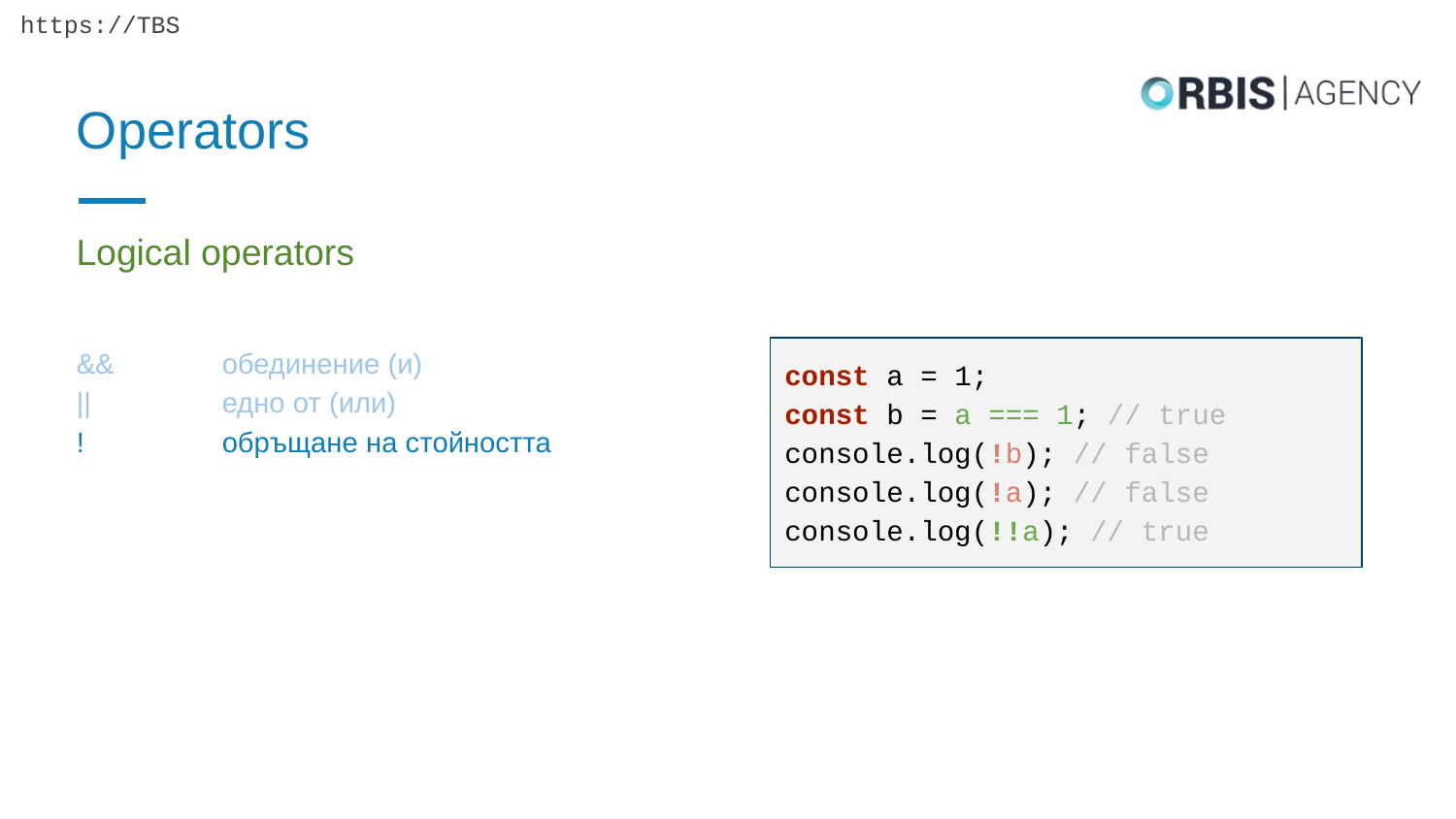

# Operators
Logical operators
&& 	обединение (и)
|| 	едно от (или)
!	обръщане на стойността
const a = 1;
const b = a === 1; // true
console.log(!b); // false
console.log(!a); // false
console.log(!!a); // true